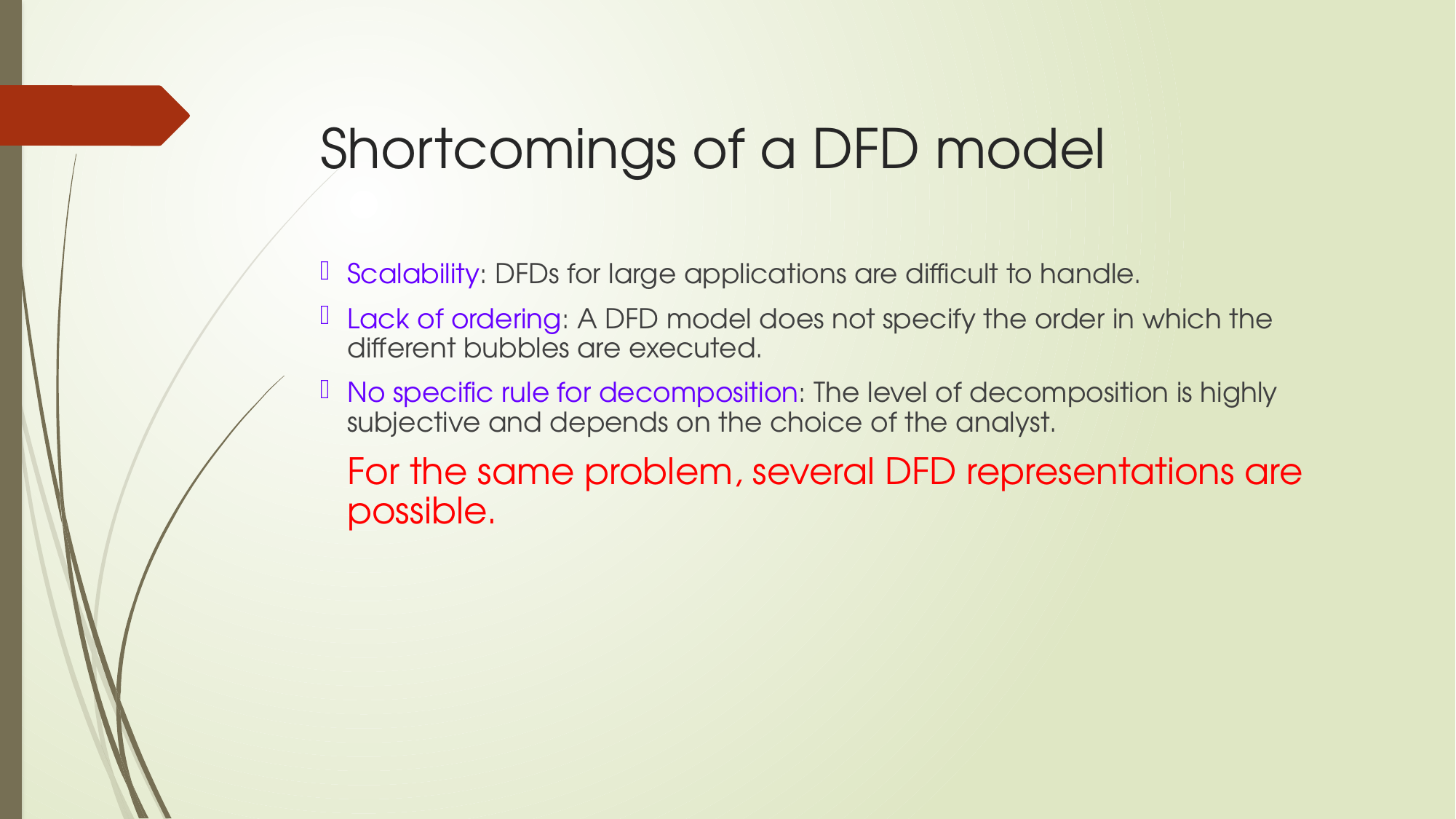

# Shortcomings of a DFD model
Scalability: DFDs for large applications are difficult to handle.
Lack of ordering: A DFD model does not specify the order in which the different bubbles are executed.
No specific rule for decomposition: The level of decomposition is highly subjective and depends on the choice of the analyst.
	For the same problem, several DFD representations are possible.